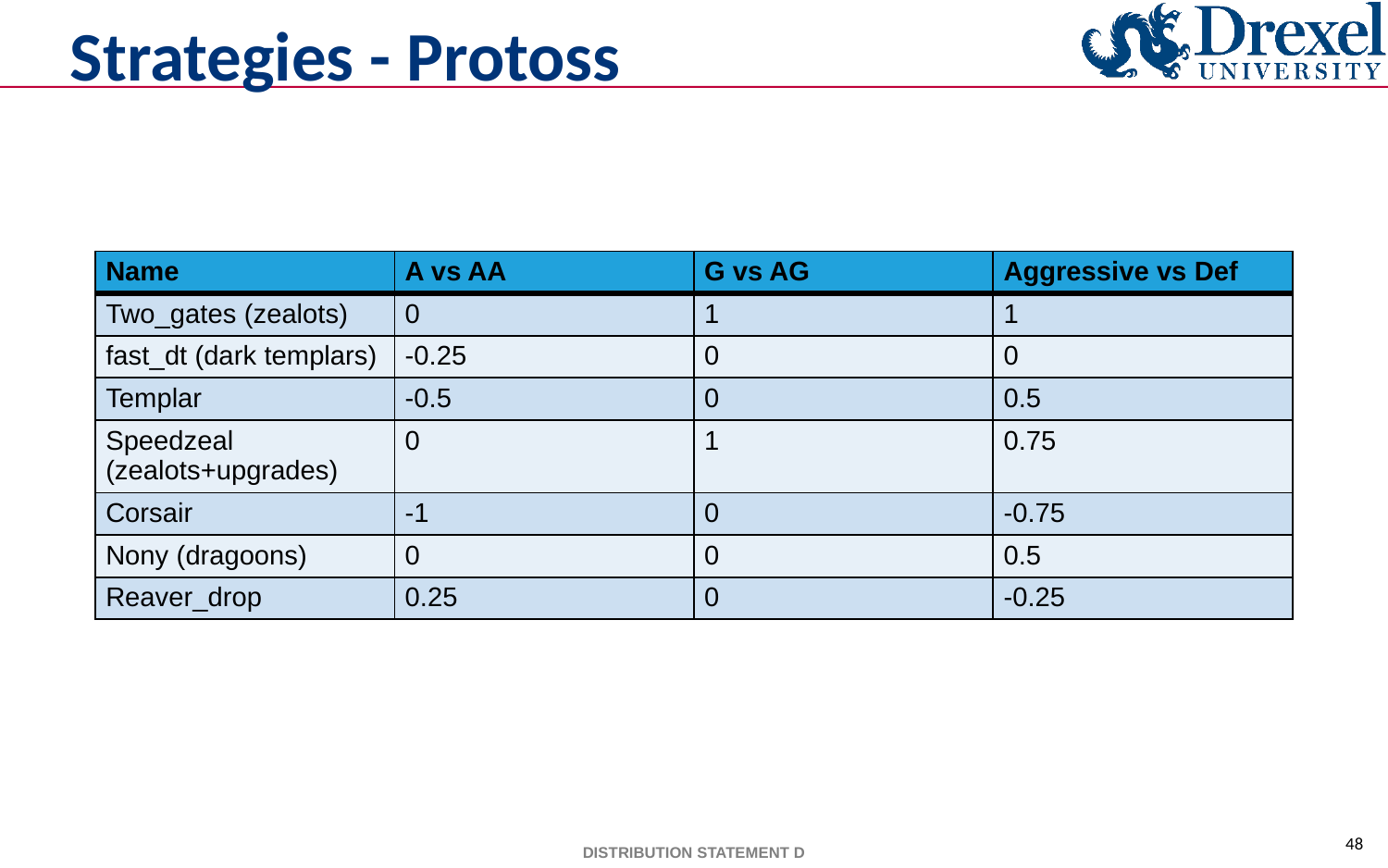

# Strategies - Protoss
| Name | A vs AA | G vs AG | Aggressive vs Def |
| --- | --- | --- | --- |
| Two\_gates (zealots) | 0 | 1 | 1 |
| fast\_dt (dark templars) | -0.25 | 0 | 0 |
| Templar | -0.5 | 0 | 0.5 |
| Speedzeal (zealots+upgrades) | 0 | 1 | 0.75 |
| Corsair | -1 | 0 | -0.75 |
| Nony (dragoons) | 0 | 0 | 0.5 |
| Reaver\_drop | 0.25 | 0 | -0.25 |